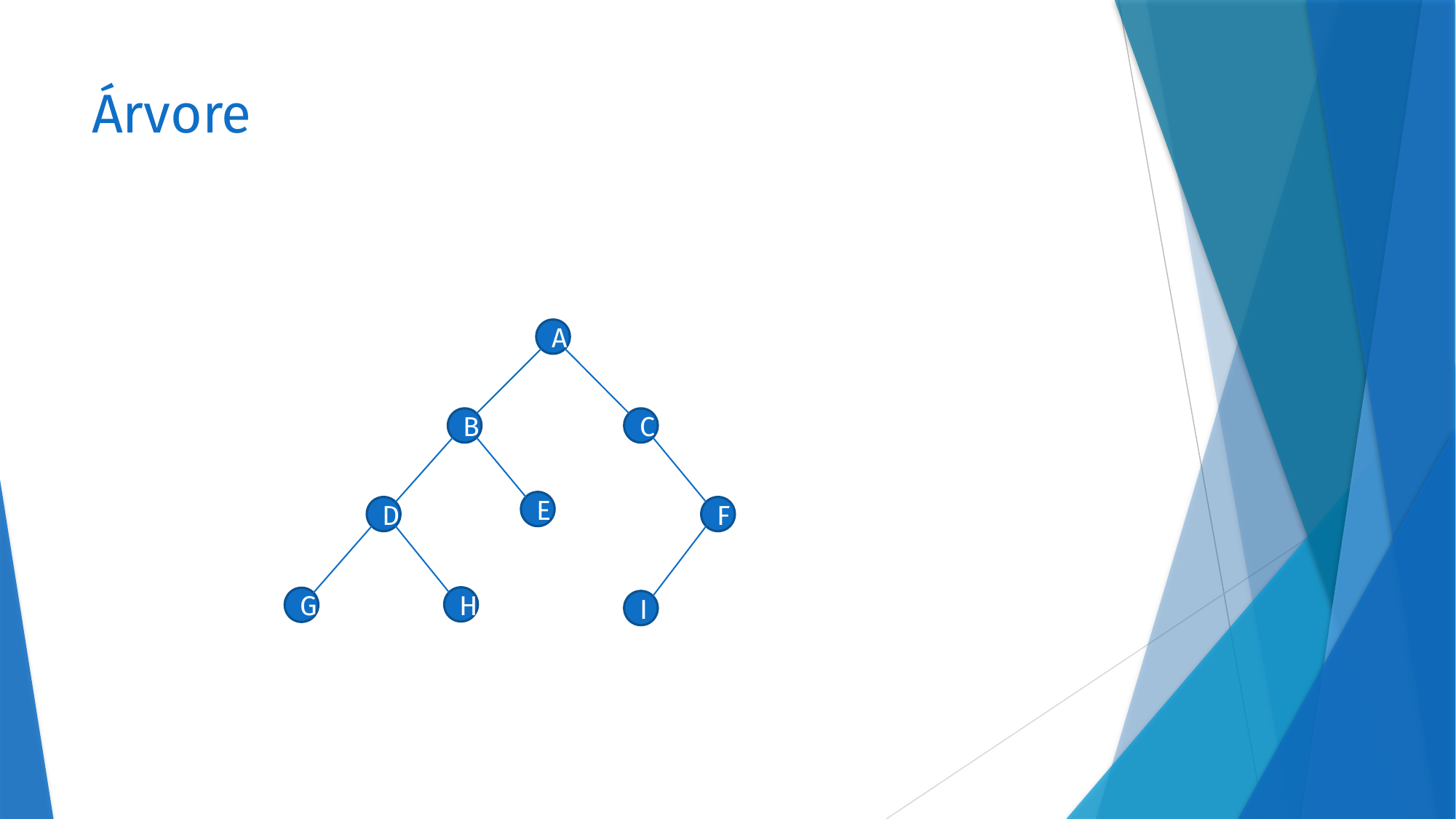

# Árvore

A
B
C
E
D
F
H
G
I